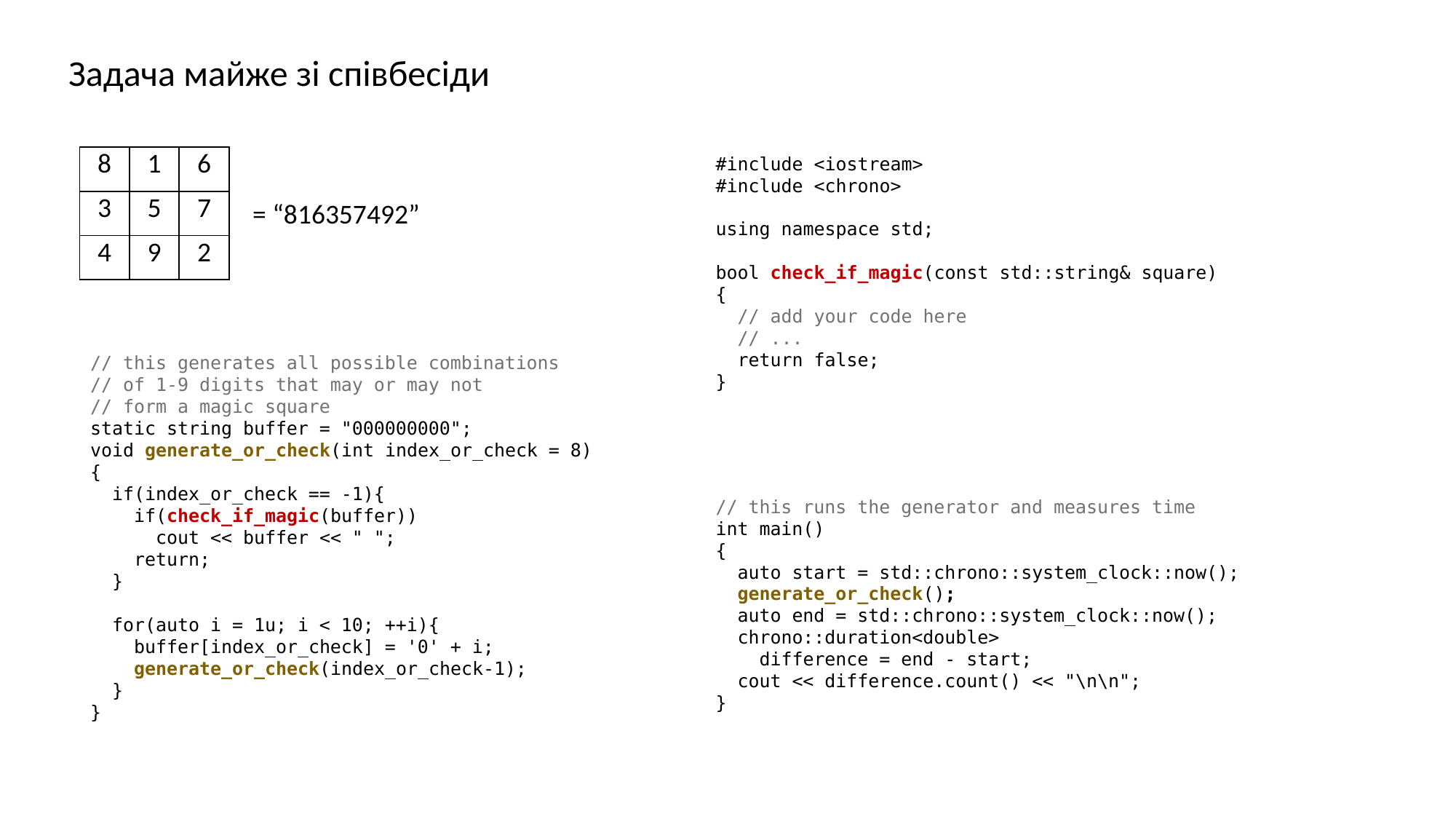

Задача майже зі співбесіди
| 8 | 1 | 6 |
| --- | --- | --- |
| 3 | 5 | 7 |
| 4 | 9 | 2 |
#include <iostream>
#include <chrono>

using namespace std;

bool check_if_magic(const std::string& square)
{
  // add your code here
  // ...
  return false;
}
= “816357492”
// this generates all possible combinations
// of 1-9 digits that may or may not
// form a magic square
static string buffer = "000000000";
void generate_or_check(int index_or_check = 8)
{
  if(index_or_check == -1){
    if(check_if_magic(buffer))
      cout << buffer << " ";
    return;
  }

  for(auto i = 1u; i < 10; ++i){
    buffer[index_or_check] = '0' + i;
    generate_or_check(index_or_check-1);
  }
}
// this runs the generator and measures time
int main()
{
  auto start = std::chrono::system_clock::now();
  generate_or_check();
  auto end = std::chrono::system_clock::now();
  chrono::duration<double>
    difference = end - start;
  cout << difference.count() << "\n\n";
}